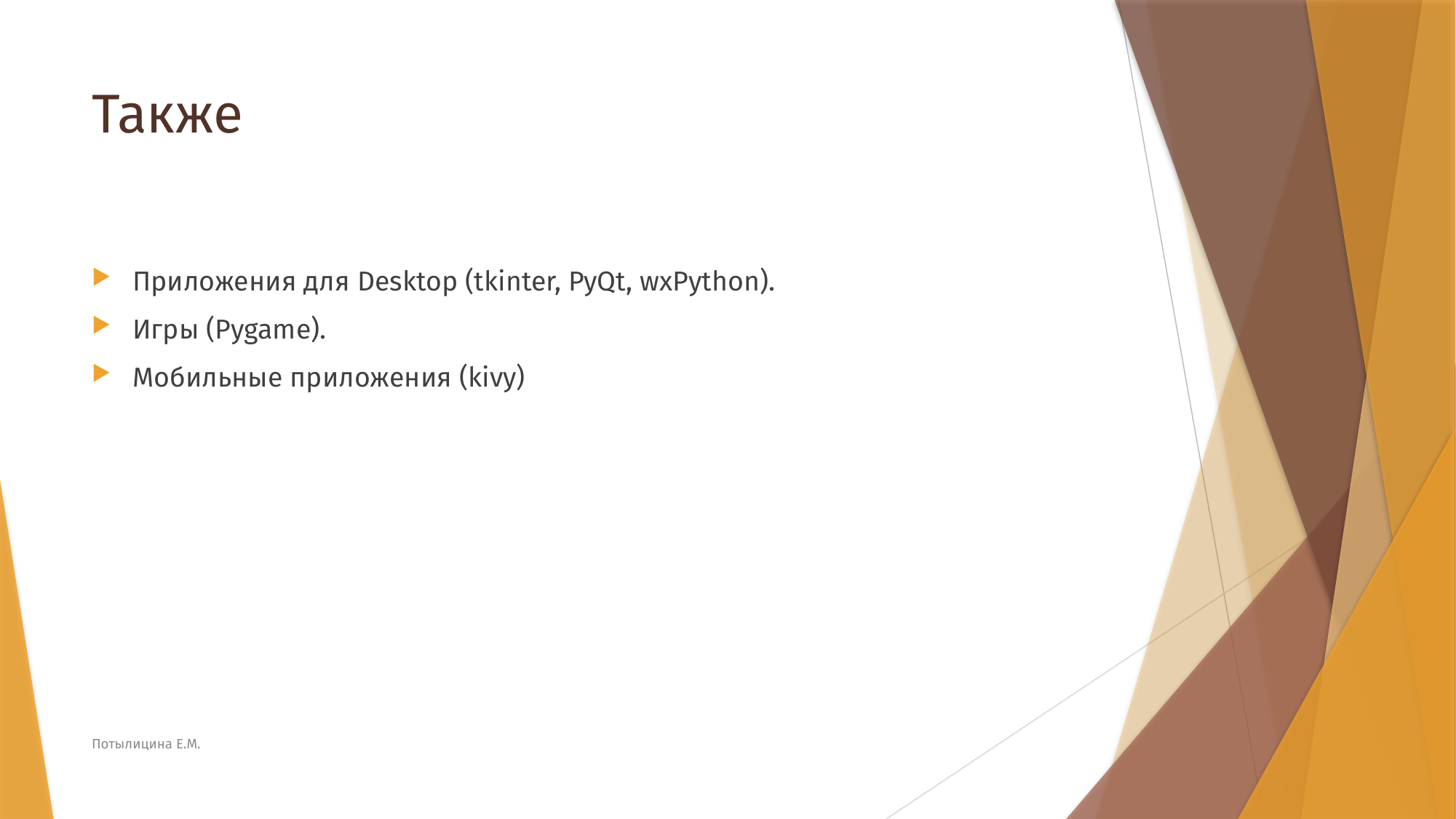

# Также
Приложения для Desktop (tkinter, PyQt, wxPython).
Игры (Pygame).
Мобильные приложения (kivy)

Потылицина Е.М.